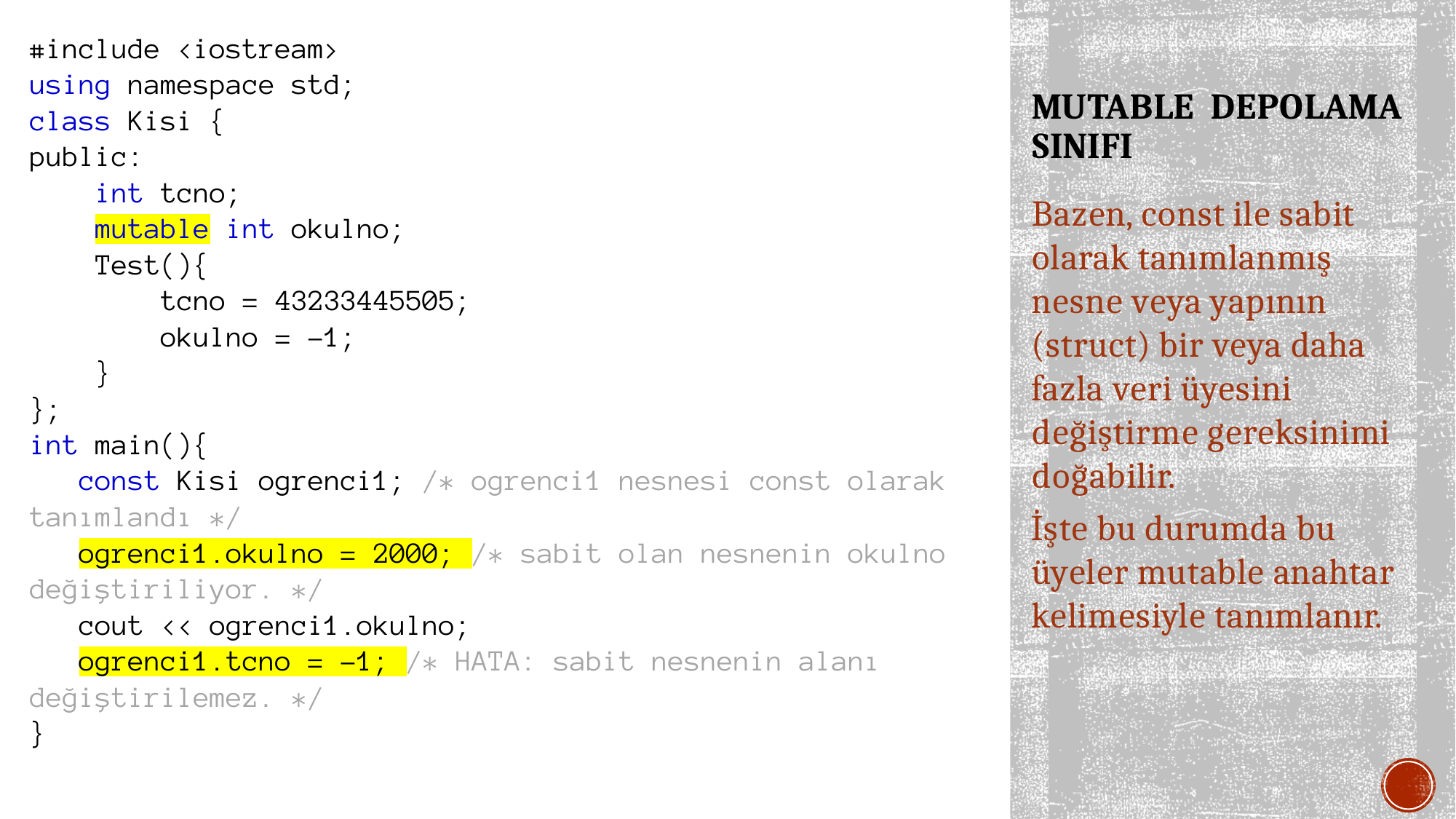

#include <iostream>
using namespace std;
class Kisi {
public:
    int tcno;
    mutable int okulno;
    Test(){
        tcno = 43233445505;
        okulno = -1;
    }
};
int main(){
   const Kisi ogrenci1; /* ogrenci1 nesnesi const olarak tanımlandı */
   ogrenci1.okulno = 2000; /* sabit olan nesnenin okulno değiştiriliyor. */
   cout << ogrenci1.okulno;
   ogrenci1.tcno = -1; /* HATA: sabit nesnenin alanı değiştirilemez. */
}

# MUTABLE  DEPOLAMA SINIFI
Bazen, const ile sabit olarak tanımlanmış nesne veya yapının (struct) bir veya daha fazla veri üyesini değiştirme gereksinimi doğabilir.
İşte bu durumda bu üyeler mutable anahtar kelimesiyle tanımlanır.